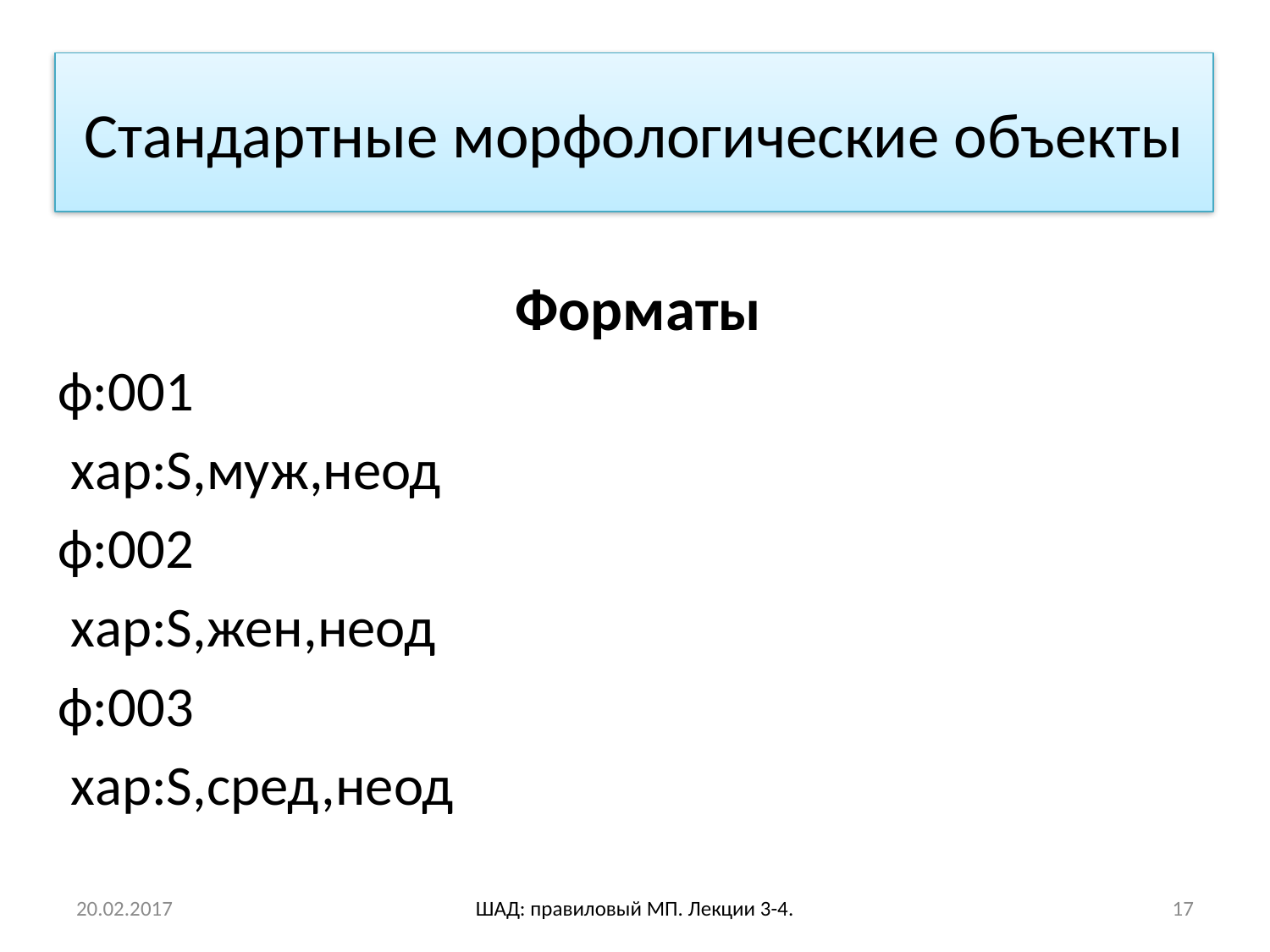

# Стандартные морфологические объекты
Форматы
ф:001
 хар:S,муж,неод
ф:002
 хар:S,жен,неод
ф:003
 хар:S,сред,неод

20.02.2017
ШАД: правиловый МП. Лекции 3-4.
17